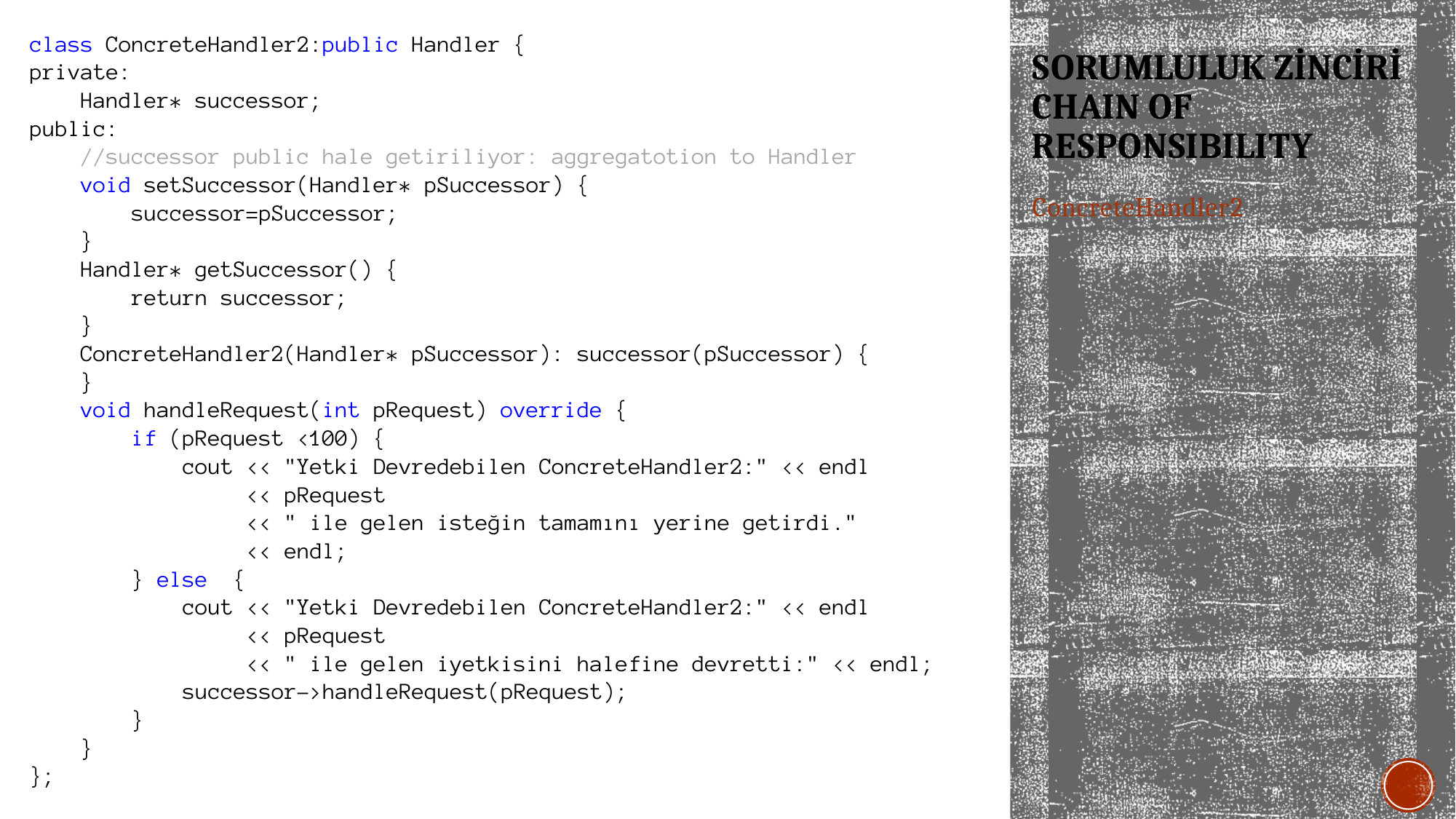

class ConcreteHandler2:public Handler {
private:
    Handler* successor;
public:
    //successor public hale getiriliyor: aggregatotion to Handler
    void setSuccessor(Handler* pSuccessor) {
        successor=pSuccessor;
    }
    Handler* getSuccessor() {
        return successor;
    }
    ConcreteHandler2(Handler* pSuccessor): successor(pSuccessor) {
    }
    void handleRequest(int pRequest) override {
        if (pRequest <100) {
            cout << "Yetki Devredebilen ConcreteHandler2:" << endl
                 << pRequest
                 << " ile gelen isteğin tamamını yerine getirdi."
                 << endl;
        } else  {
            cout << "Yetki Devredebilen ConcreteHandler2:" << endl
                 << pRequest
                 << " ile gelen iyetkisini halefine devretti:" << endl;
            successor->handleRequest(pRequest);
        }
    }
};

# Sorumluluk zinciri chaın of responsıbılıty
ConcreteHandler2